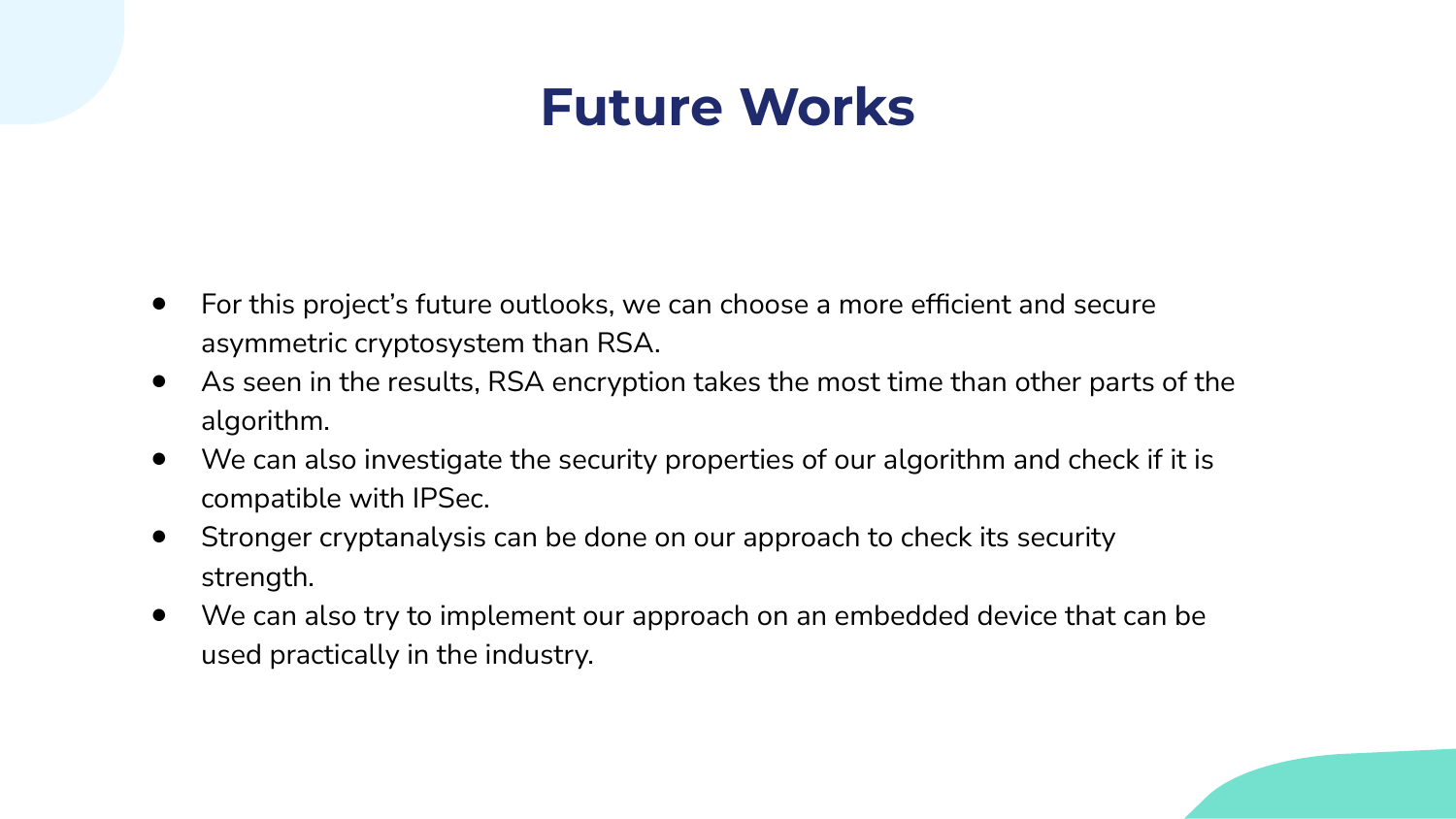

# Future Works
For this project’s future outlooks, we can choose a more efficient and secure asymmetric cryptosystem than RSA.
As seen in the results, RSA encryption takes the most time than other parts of the algorithm.
We can also investigate the security properties of our algorithm and check if it is compatible with IPSec.
Stronger cryptanalysis can be done on our approach to check its security strength.
We can also try to implement our approach on an embedded device that can be used practically in the industry.